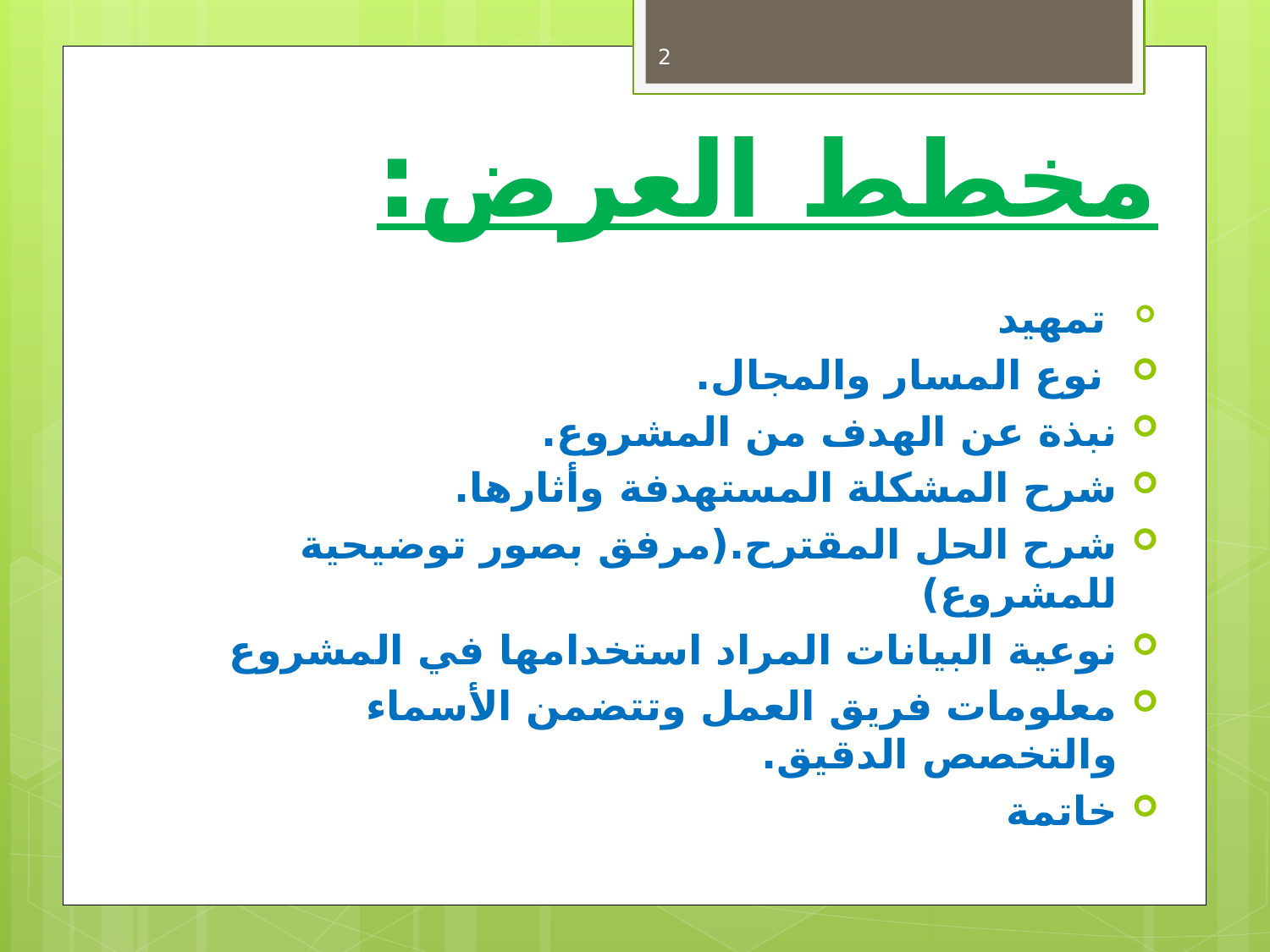

2
# مخطط العرض:
 تمهيد
 نوع المسار والمجال.
نبذة عن الهدف من المشروع.
شرح المشكلة المستهدفة وأثارها.
شرح الحل المقترح.(مرفق بصور توضيحية للمشروع)
نوعية البيانات المراد استخدامها في المشروع
معلومات فريق العمل وتتضمن الأسماء والتخصص الدقيق.
خاتمة